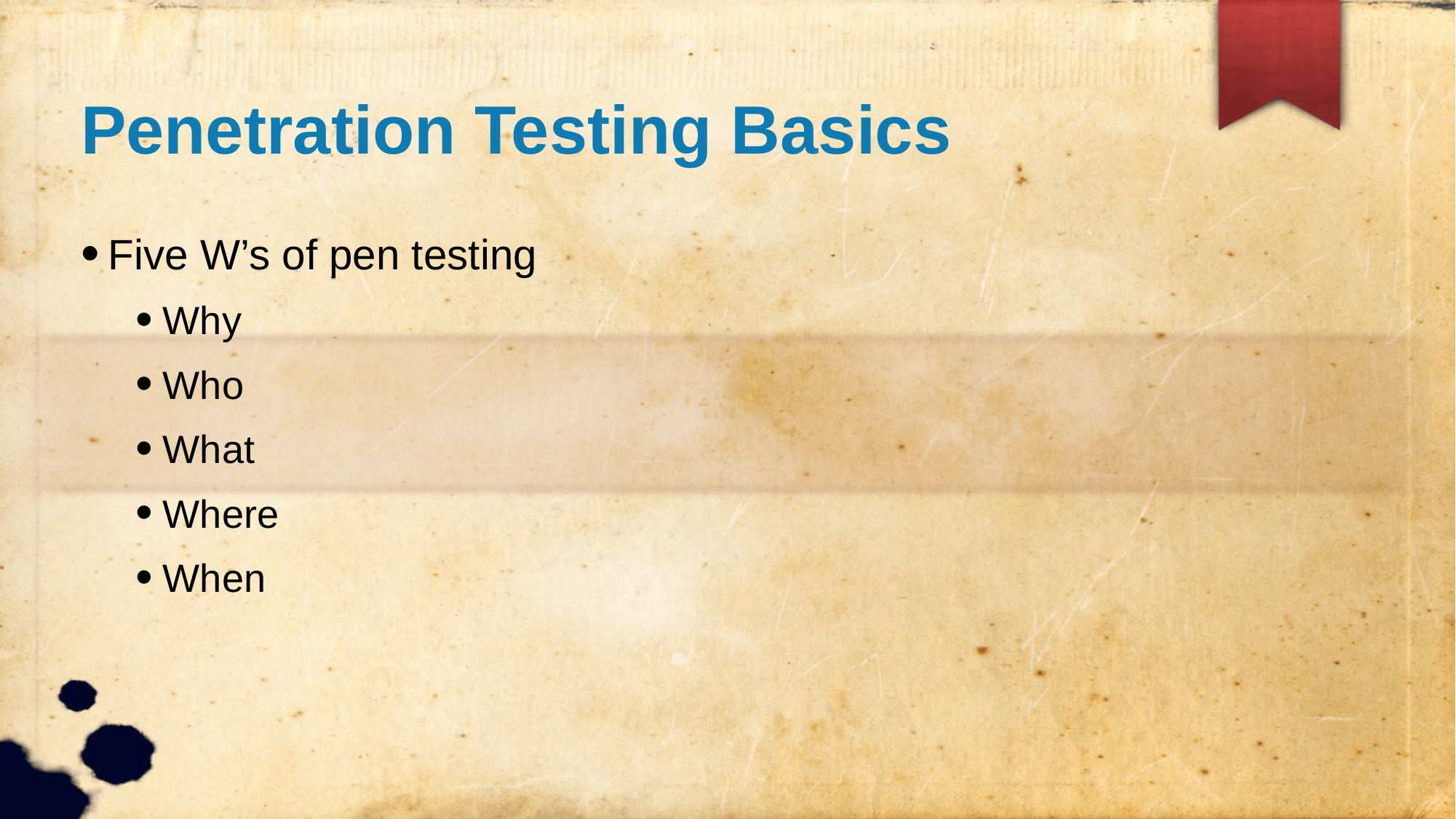

Penetration Testing Basics
Five W’s of pen testing
Why
Who
What
Where
When